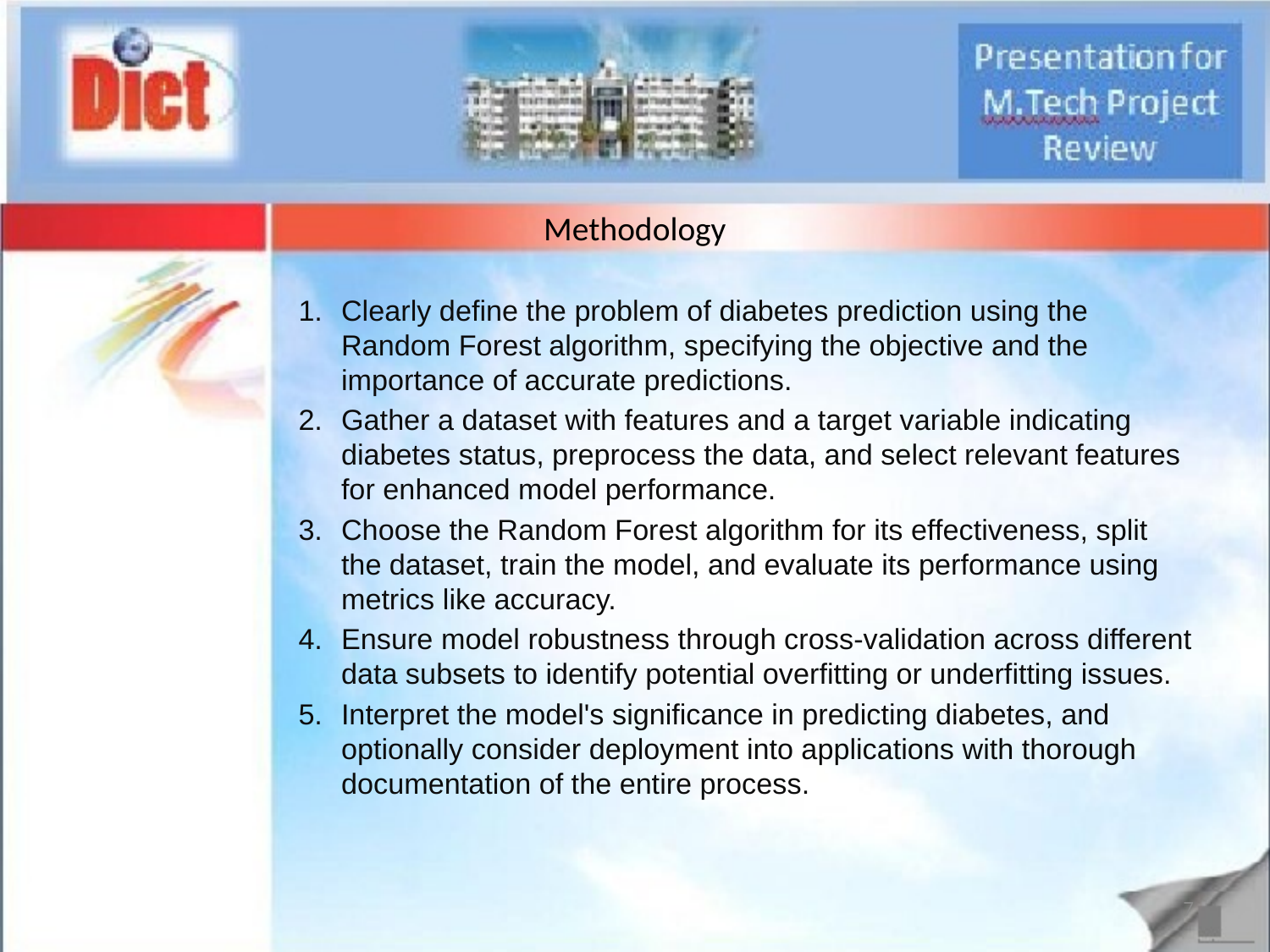

# Methodology
Clearly define the problem of diabetes prediction using the Random Forest algorithm, specifying the objective and the importance of accurate predictions.
Gather a dataset with features and a target variable indicating diabetes status, preprocess the data, and select relevant features for enhanced model performance.
Choose the Random Forest algorithm for its effectiveness, split the dataset, train the model, and evaluate its performance using metrics like accuracy.
Ensure model robustness through cross-validation across different data subsets to identify potential overfitting or underfitting issues.
Interpret the model's significance in predicting diabetes, and optionally consider deployment into applications with thorough documentation of the entire process.

7